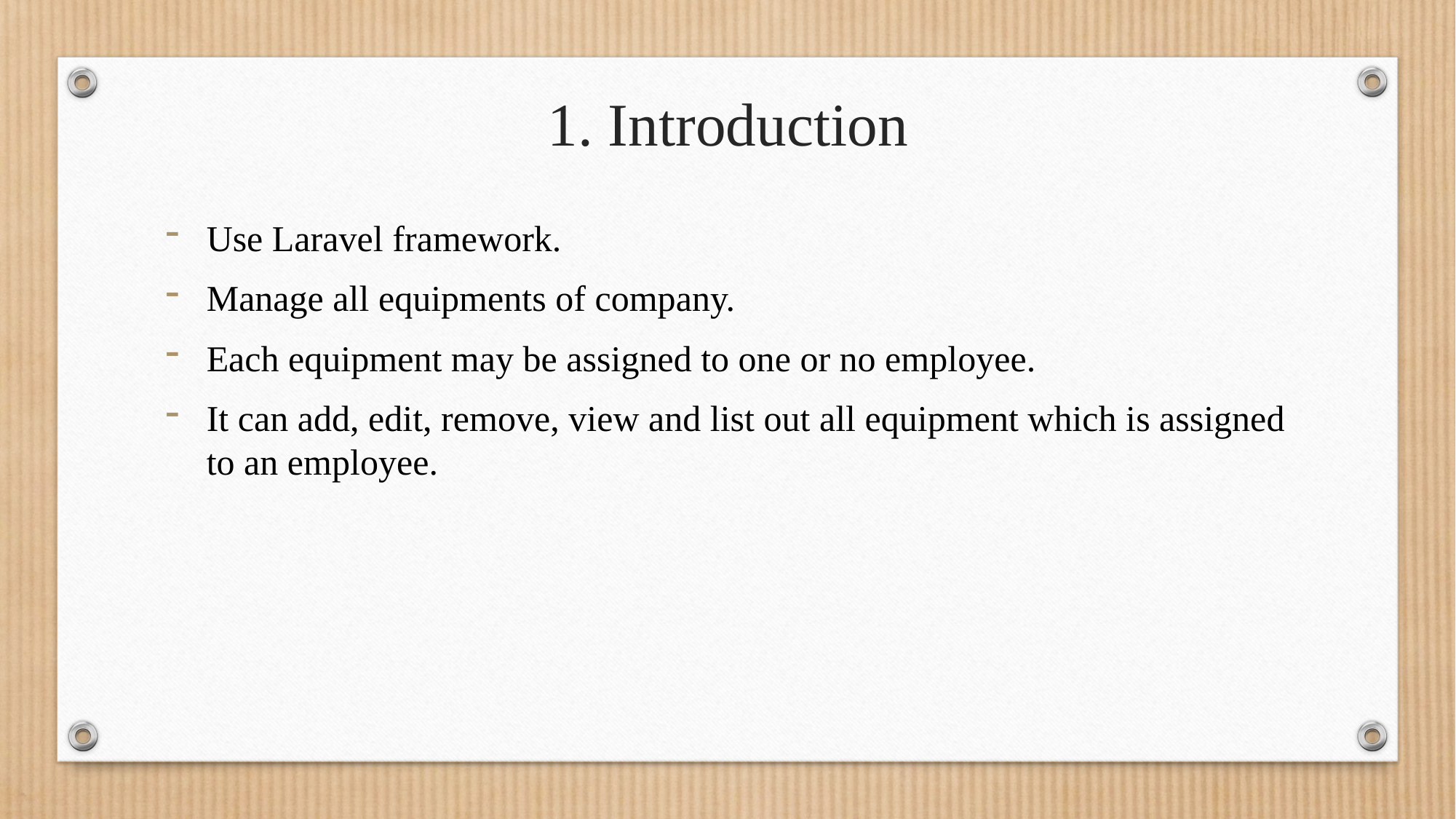

# 1. Introduction
Use Laravel framework.
Manage all equipments of company.
Each equipment may be assigned to one or no employee.
It can add, edit, remove, view and list out all equipment which is assigned to an employee.